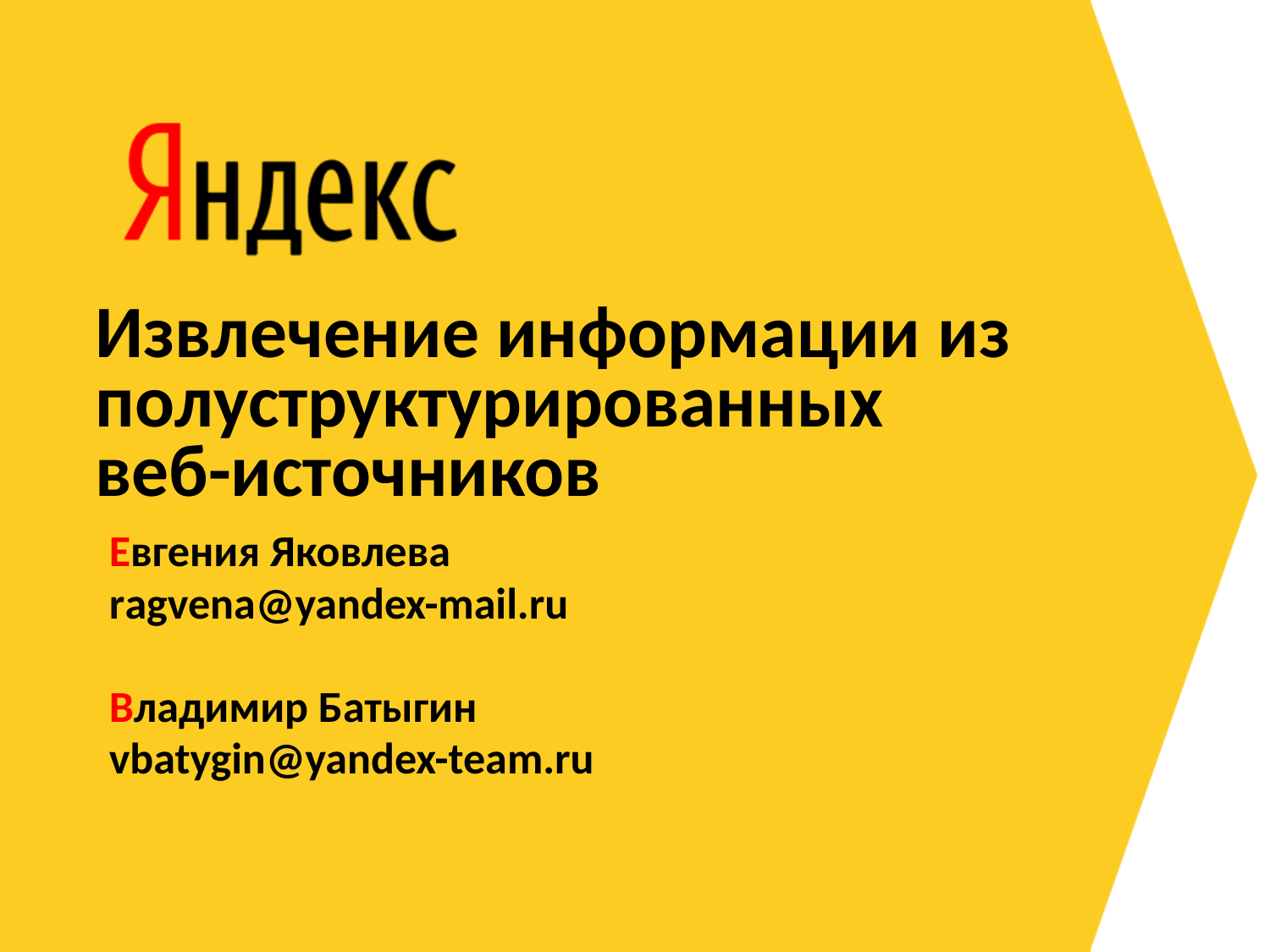

# Извлечение информации из полуструктурированных веб-источников
Евгения Яковлева
ragvena@yandex-mail.ru

Владимир Батыгин
vbatygin@yandex-team.ru